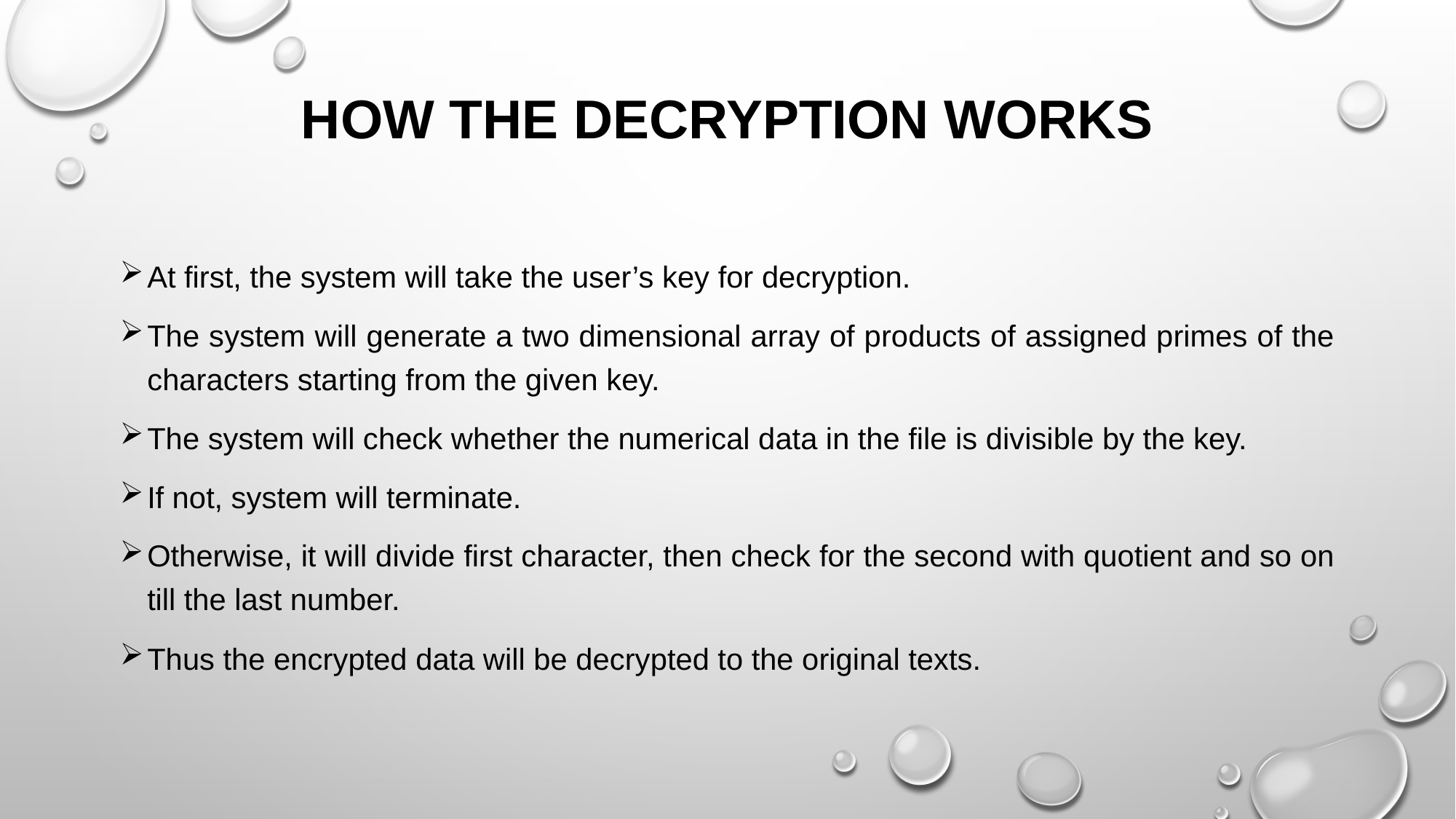

# How the Decryption works
At first, the system will take the user’s key for decryption.
The system will generate a two dimensional array of products of assigned primes of the characters starting from the given key.
The system will check whether the numerical data in the file is divisible by the key.
If not, system will terminate.
Otherwise, it will divide first character, then check for the second with quotient and so on till the last number.
Thus the encrypted data will be decrypted to the original texts.